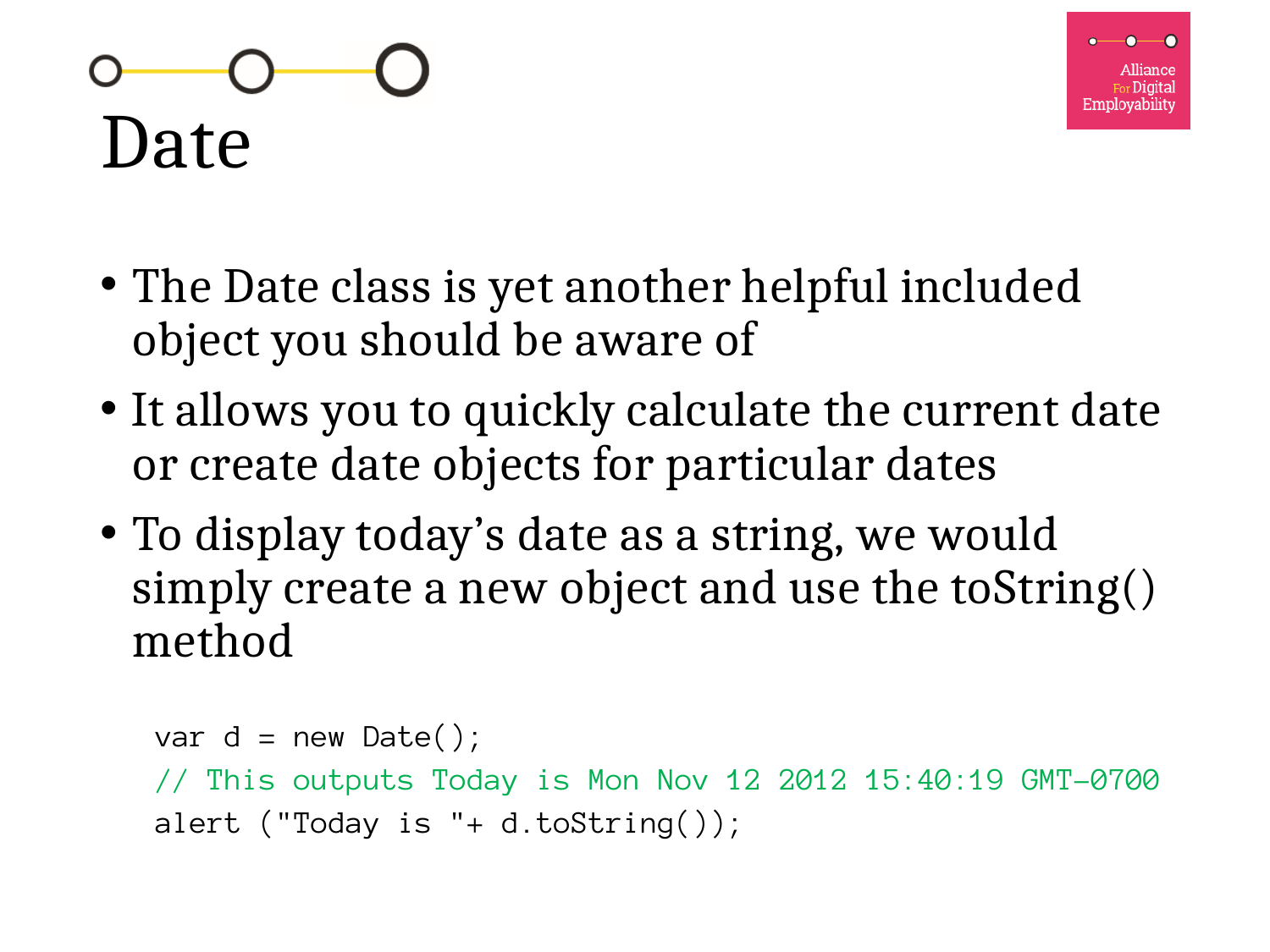

# Date
The Date class is yet another helpful included object you should be aware of
It allows you to quickly calculate the current date or create date objects for particular dates
To display today’s date as a string, we would simply create a new object and use the toString() method

var d = new Date();
// This outputs Today is Mon Nov 12 2012 15:40:19 GMT-0700
alert ("Today is "+ d.toString());